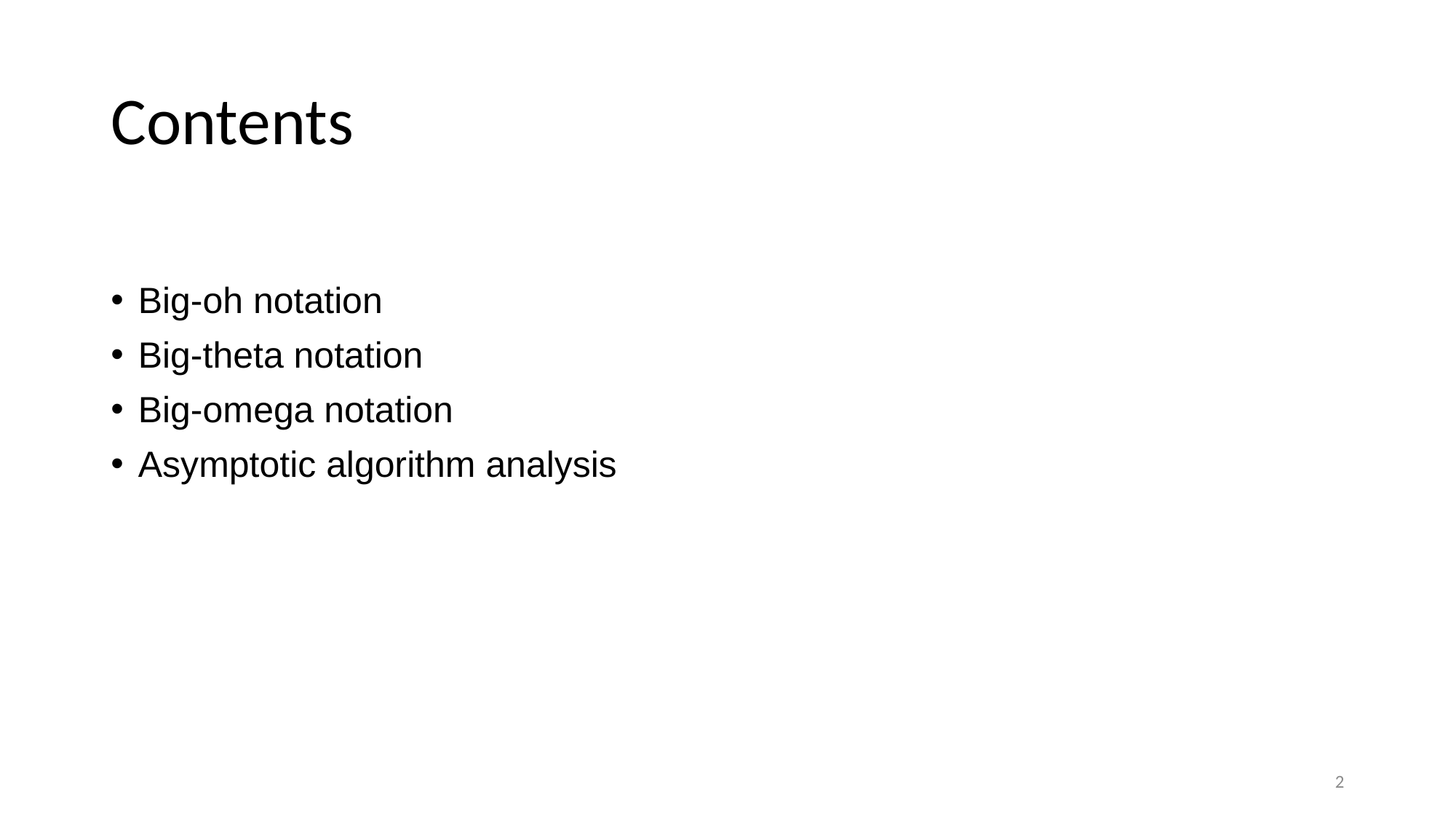

# Contents

Big-oh notation
Big-theta notation
Big-omega notation
Asymptotic algorithm analysis

2